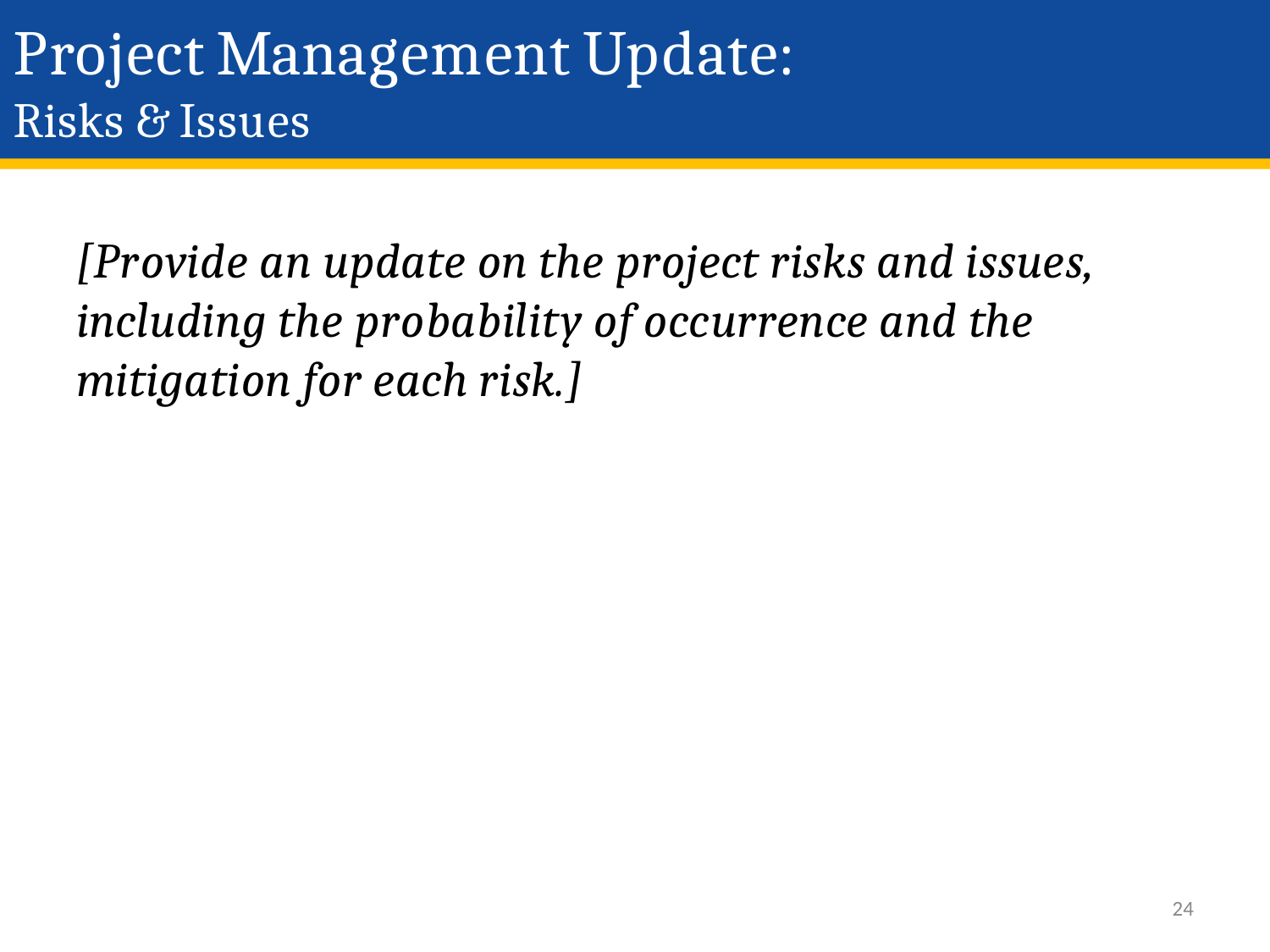

# Project Management Update: Risks & Issues
[Provide an update on the project risks and issues, including the probability of occurrence and the mitigation for each risk.]
24